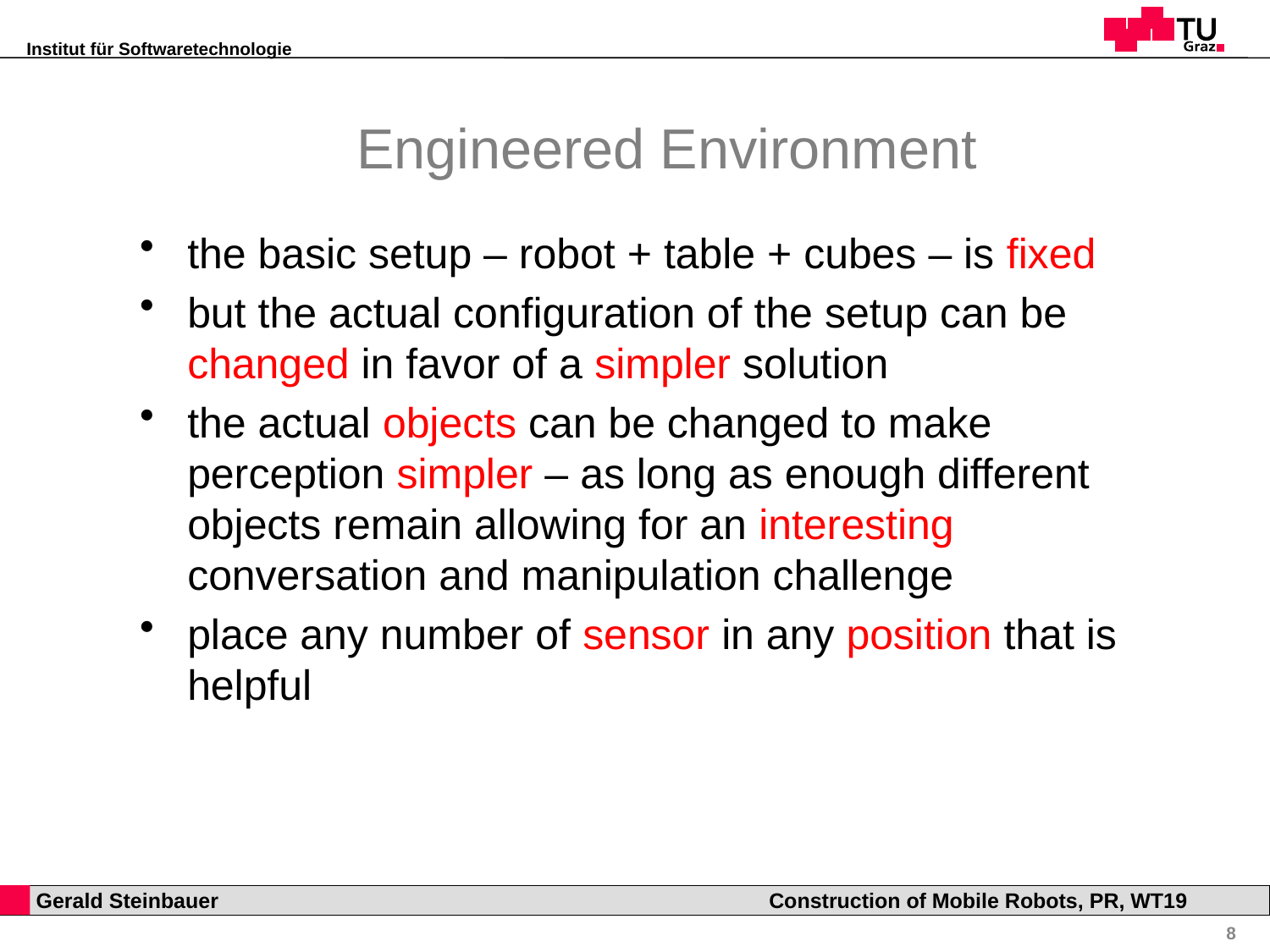

# Engineered Environment
the basic setup – robot + table + cubes – is fixed
but the actual configuration of the setup can be changed in favor of a simpler solution
the actual objects can be changed to make perception simpler – as long as enough different objects remain allowing for an interesting conversation and manipulation challenge
place any number of sensor in any position that is helpful